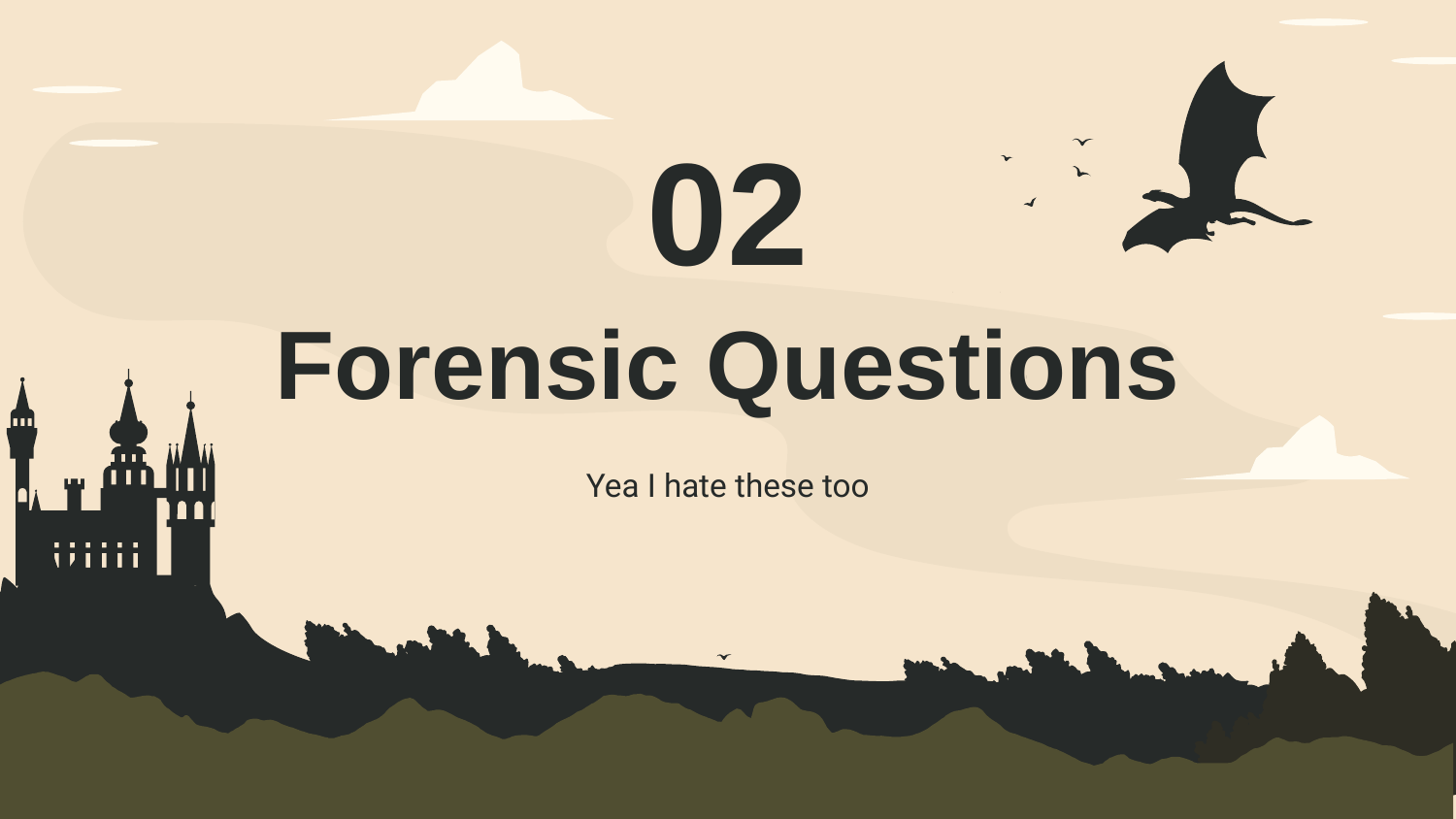

# 02
Forensic Questions
Yea I hate these too